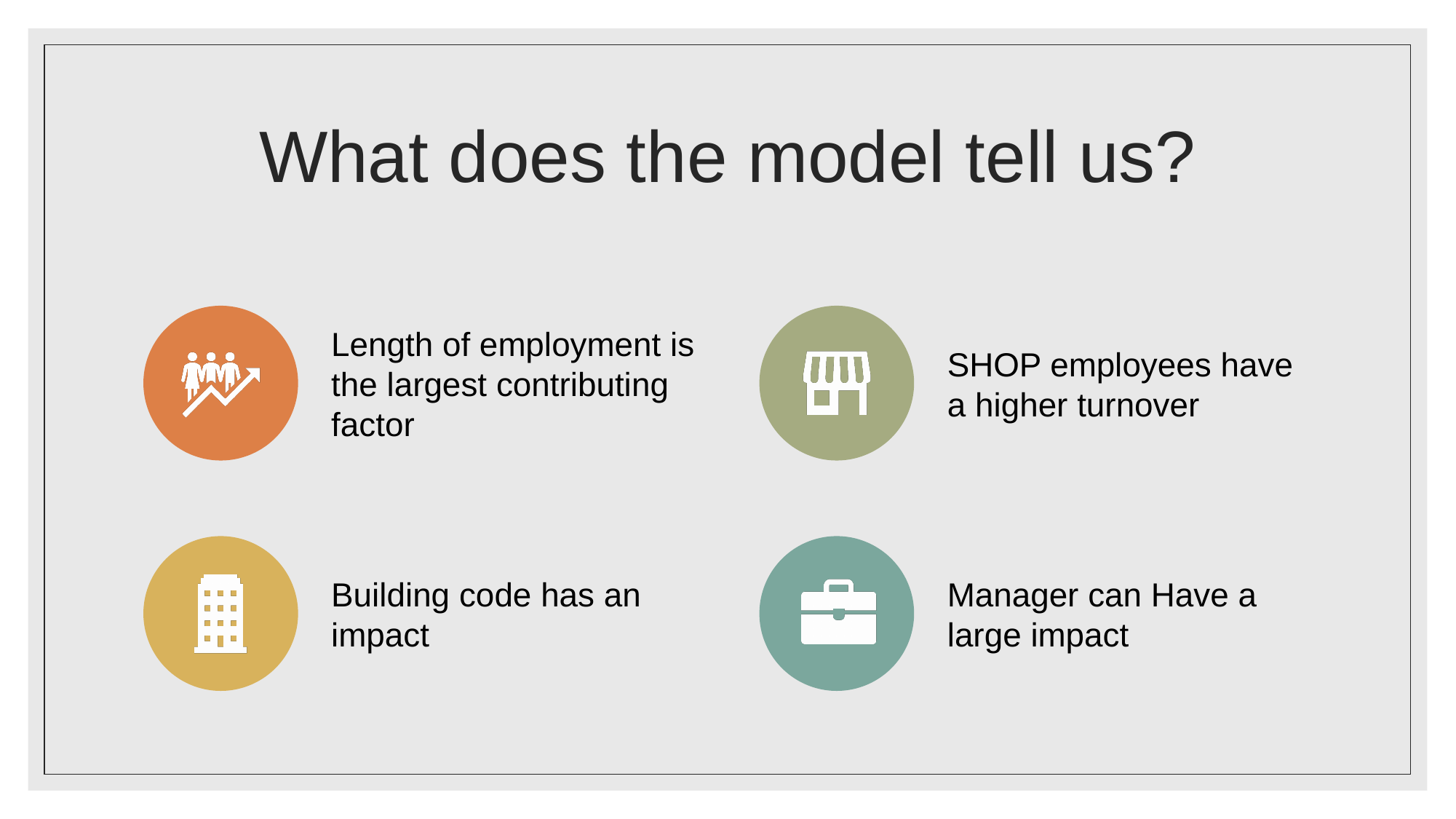

# What does the model tell us?
Length of employment is the largest contributing factor
SHOP employees have a higher turnover
Building code has an impact
Manager can Have a large impact